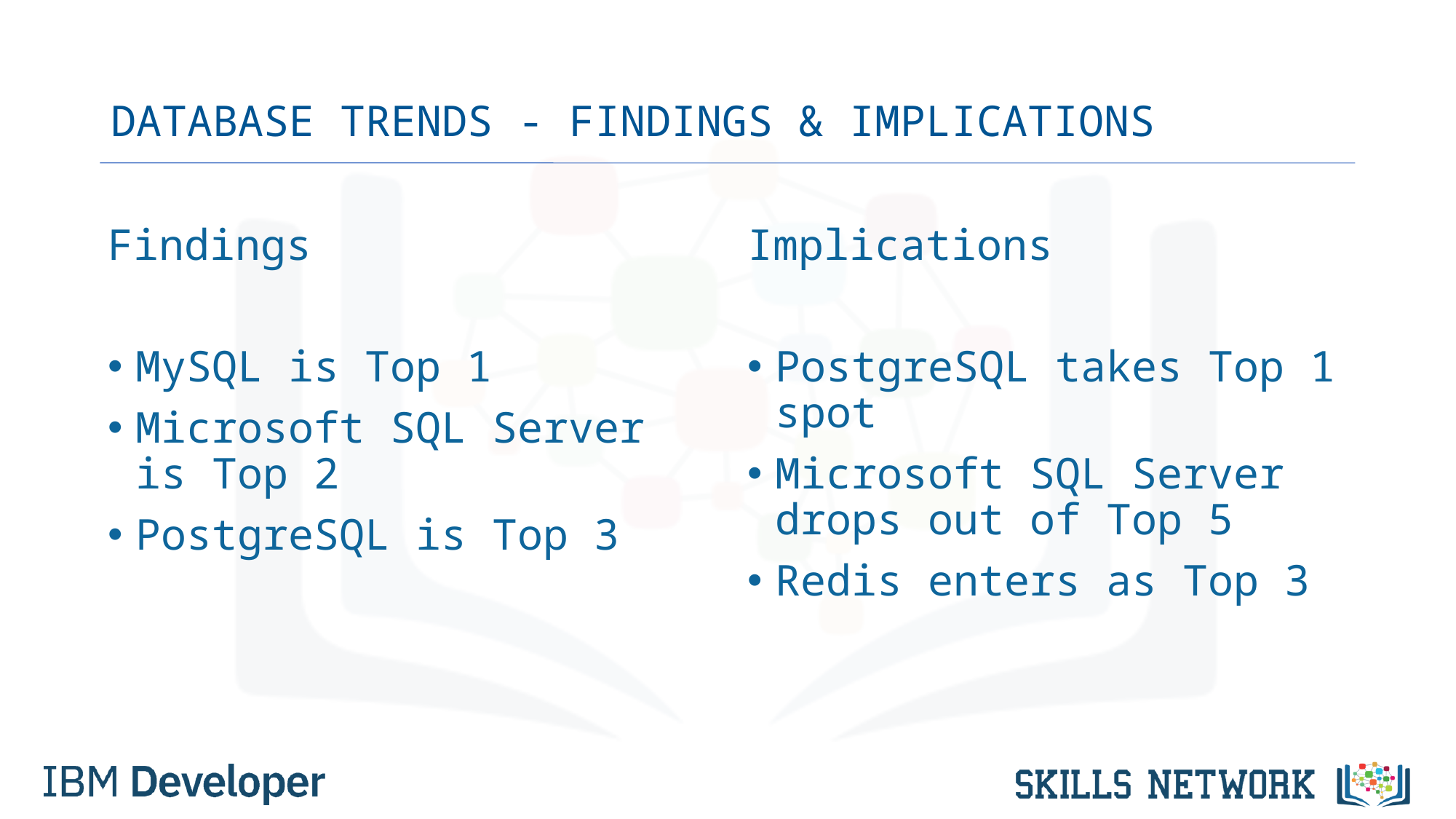

# DATABASE TRENDS - FINDINGS & IMPLICATIONS
Findings

MySQL is Top 1
Microsoft SQL Server is Top 2
PostgreSQL is Top 3
Implications

PostgreSQL takes Top 1 spot
Microsoft SQL Server drops out of Top 5
Redis enters as Top 3